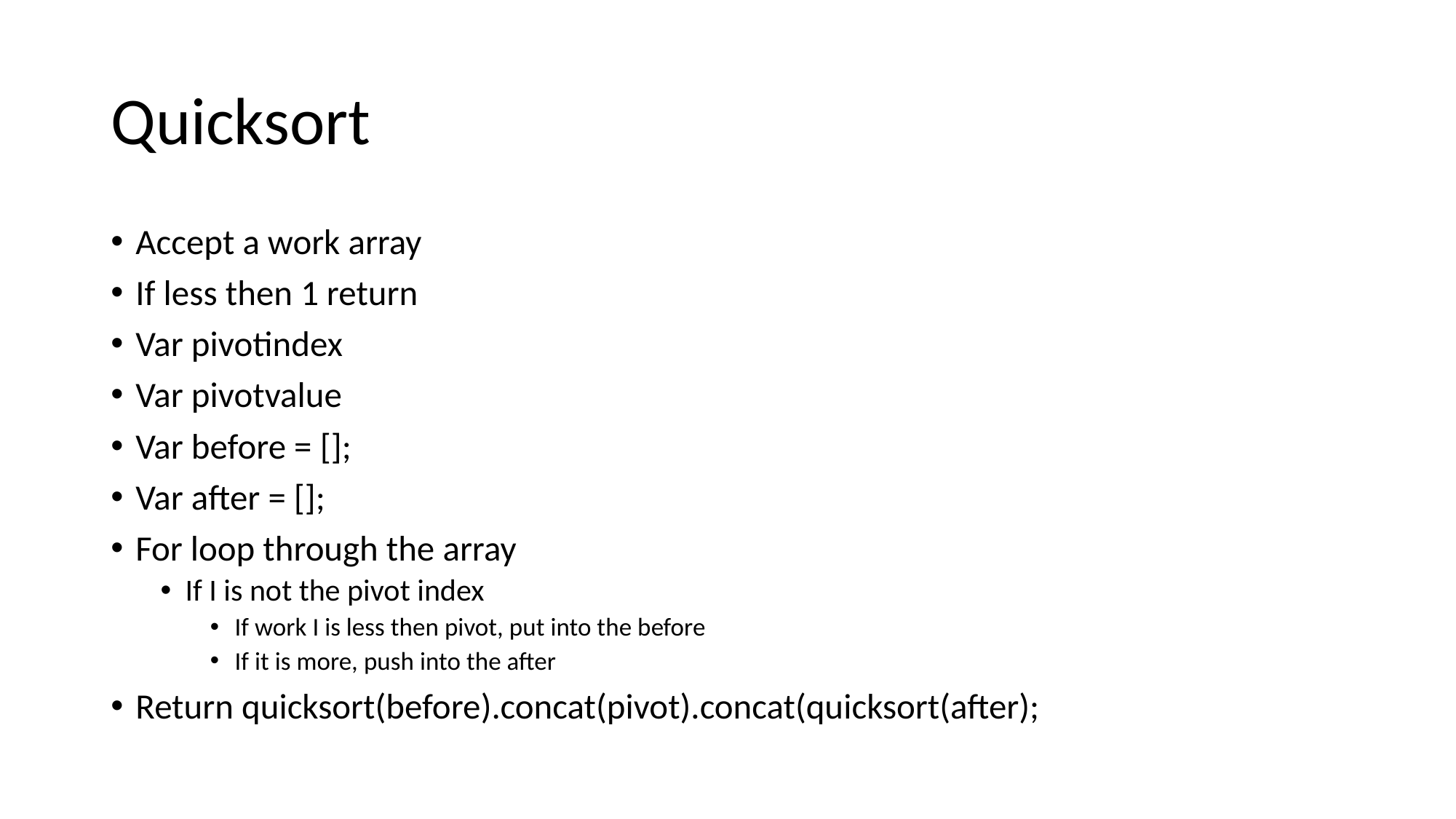

# Quicksort
Accept a work array
If less then 1 return
Var pivotindex
Var pivotvalue
Var before = [];
Var after = [];
For loop through the array
If I is not the pivot index
If work I is less then pivot, put into the before
If it is more, push into the after
Return quicksort(before).concat(pivot).concat(quicksort(after);